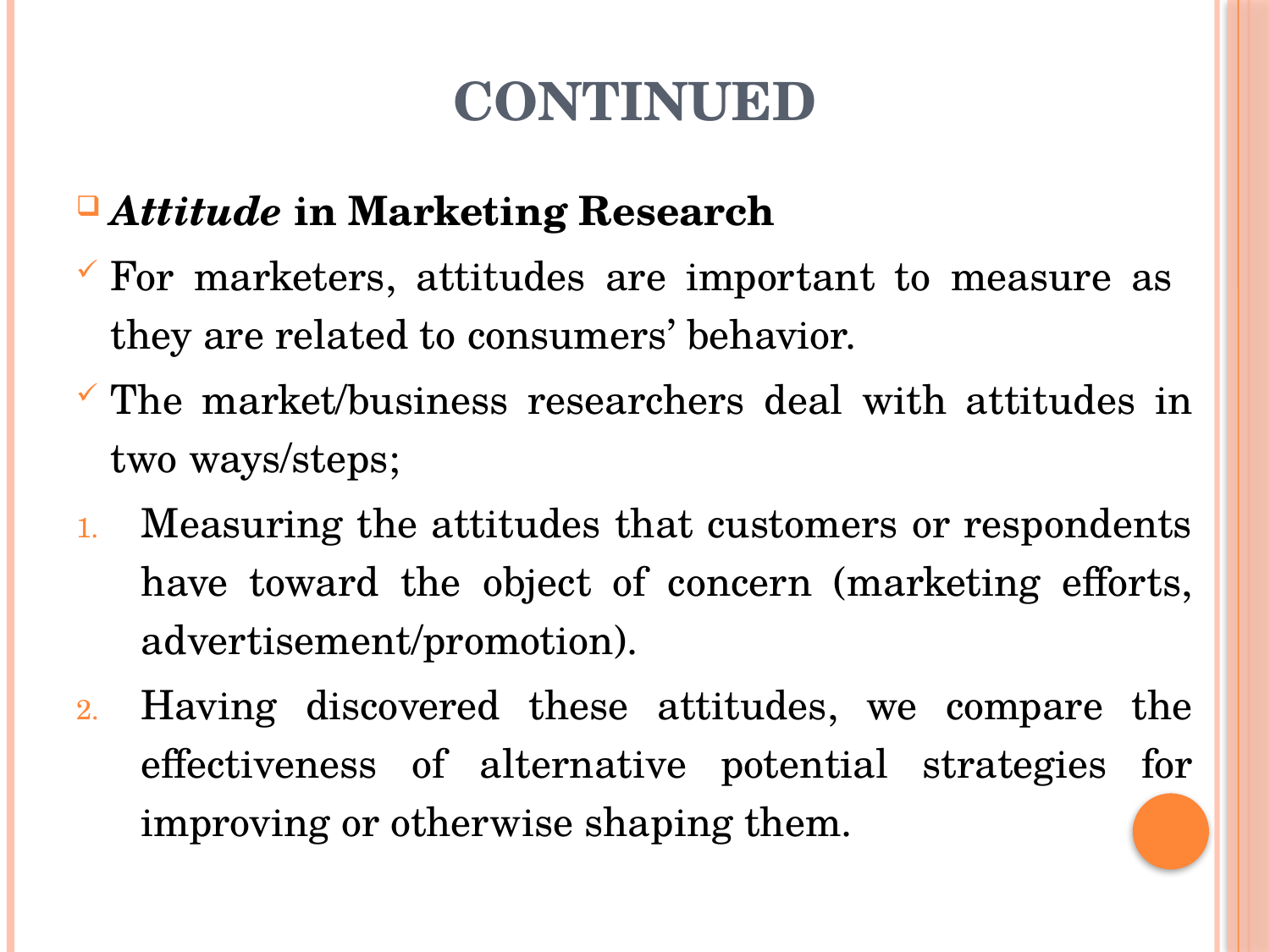

# Continued
Attitude in Marketing Research
For marketers, attitudes are important to measure as  they are related to consumers’ behavior.
The market/business researchers deal with attitudes in two ways/steps;
Measuring the attitudes that customers or respondents have toward the object of concern (marketing efforts, advertisement/promotion).
Having discovered these attitudes, we compare the effectiveness of alternative potential strategies for improving or otherwise shaping them.